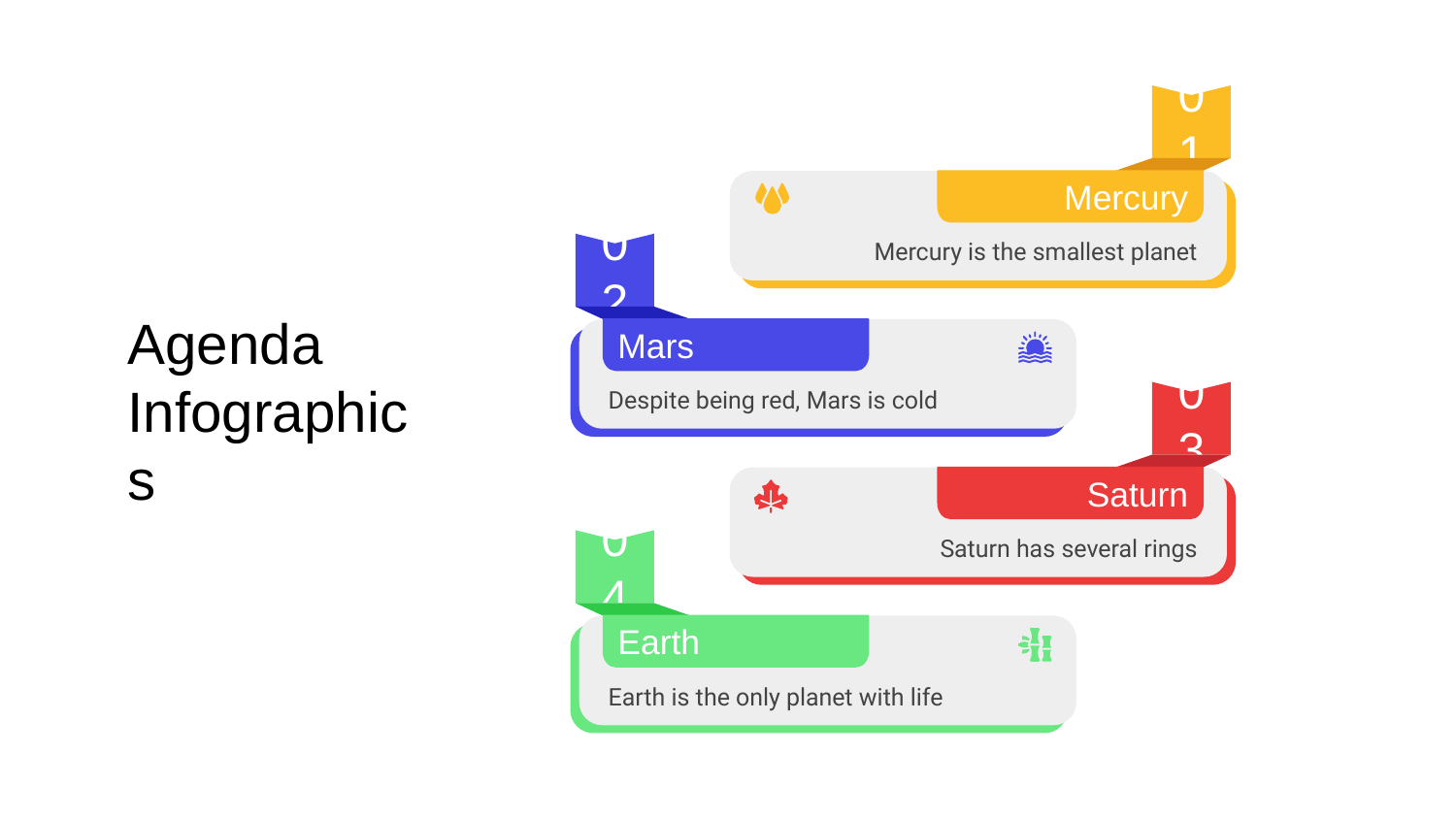

01

Mercury is the smallest planet
Mercury

02

Despite being red, Mars is cold
Mars

# Agenda Infographics
03

Saturn has several rings
Saturn

04

Earth is the only planet with life
Earth